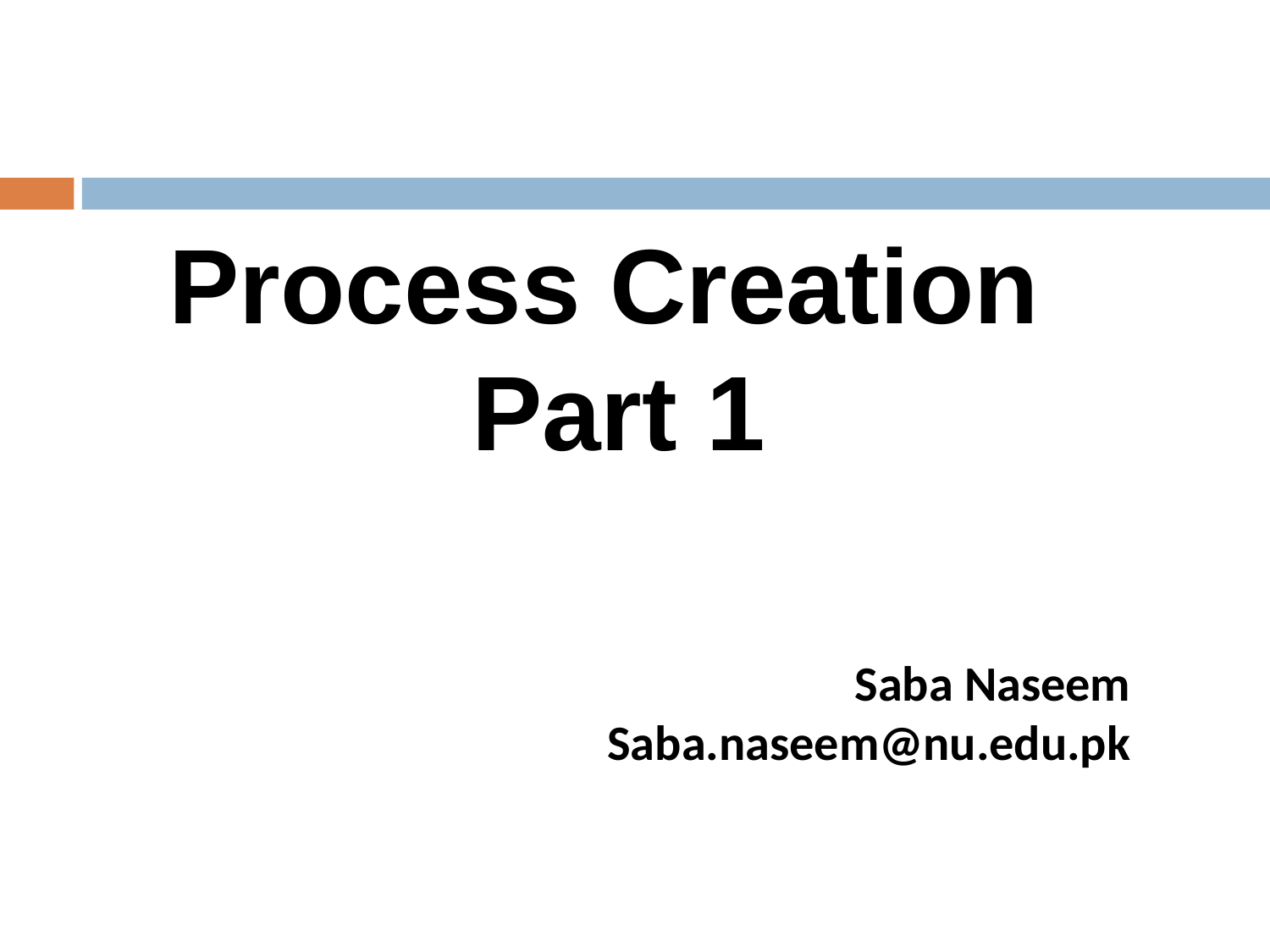

Process Creation  Part 1

Saba Naseem
Saba.naseem@nu.edu.pk